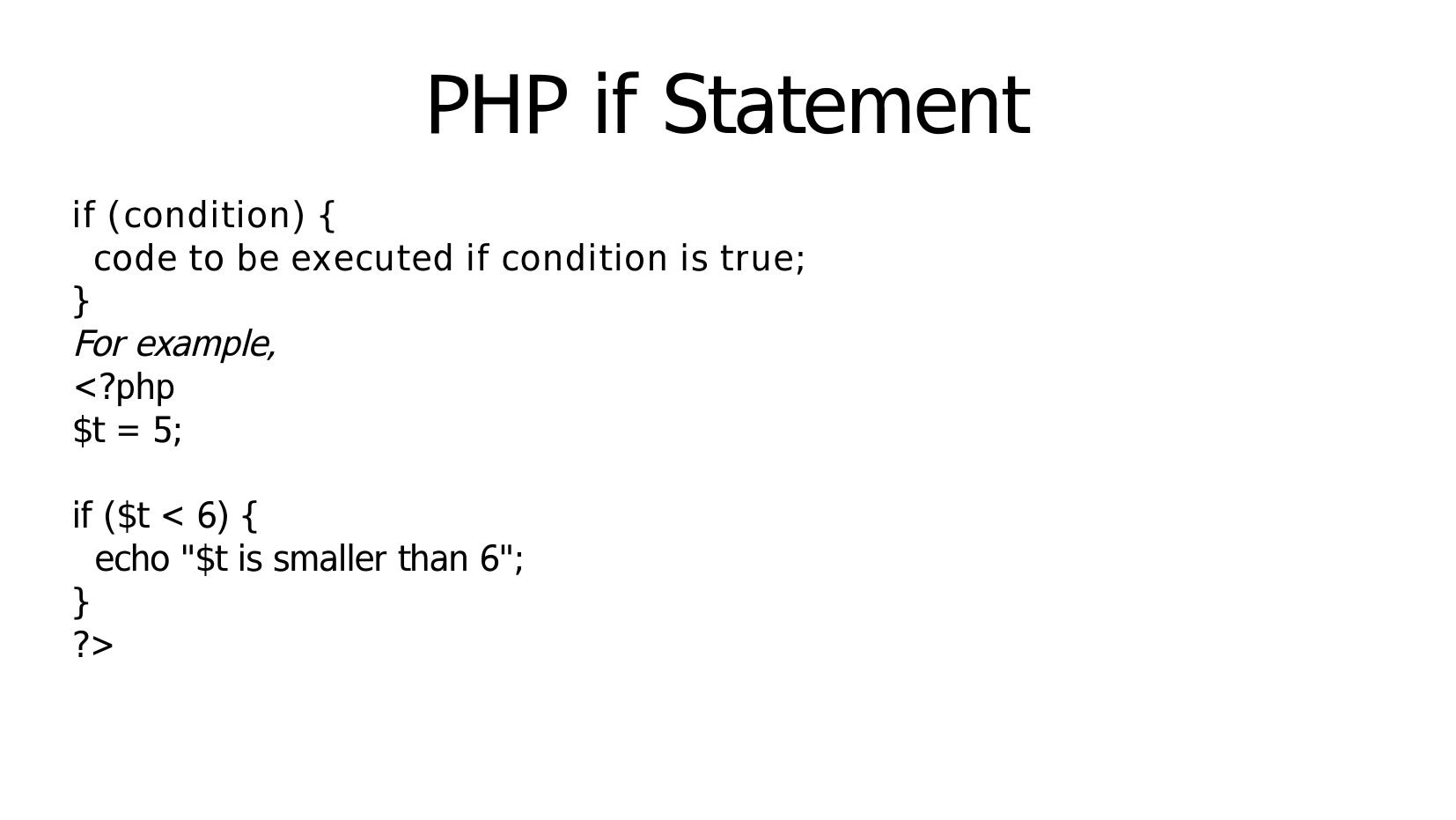

PHP if Statement
if (condition) {
  code to be executed if condition is true;
}
For example,
<?php
$t = 5;

if ($t < 6) {
  echo "$t is smaller than 6";
}
?>